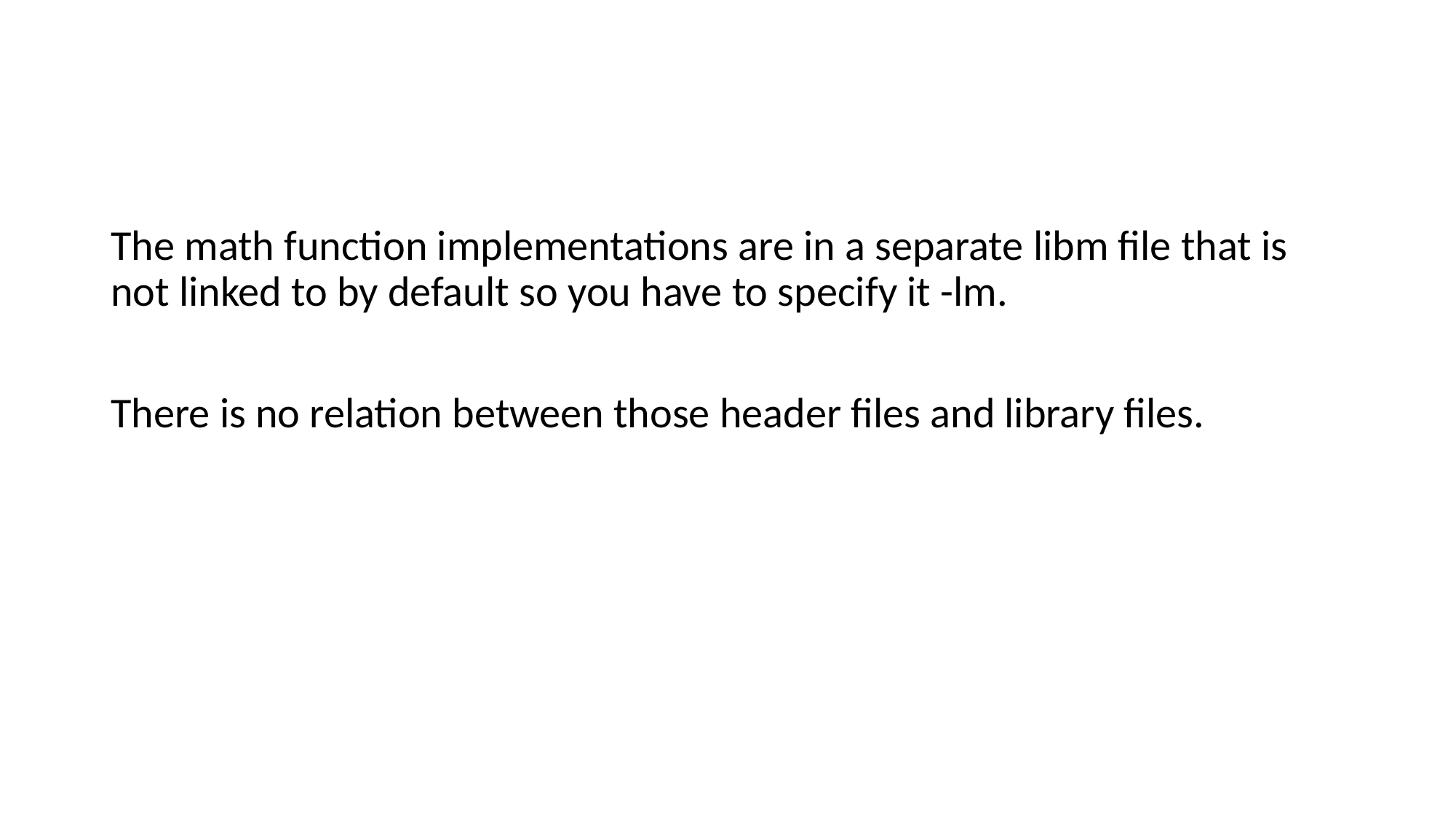

The math function implementations are in a separate libm file that is not linked to by default so you have to specify it -lm.

There is no relation between those header files and library files.